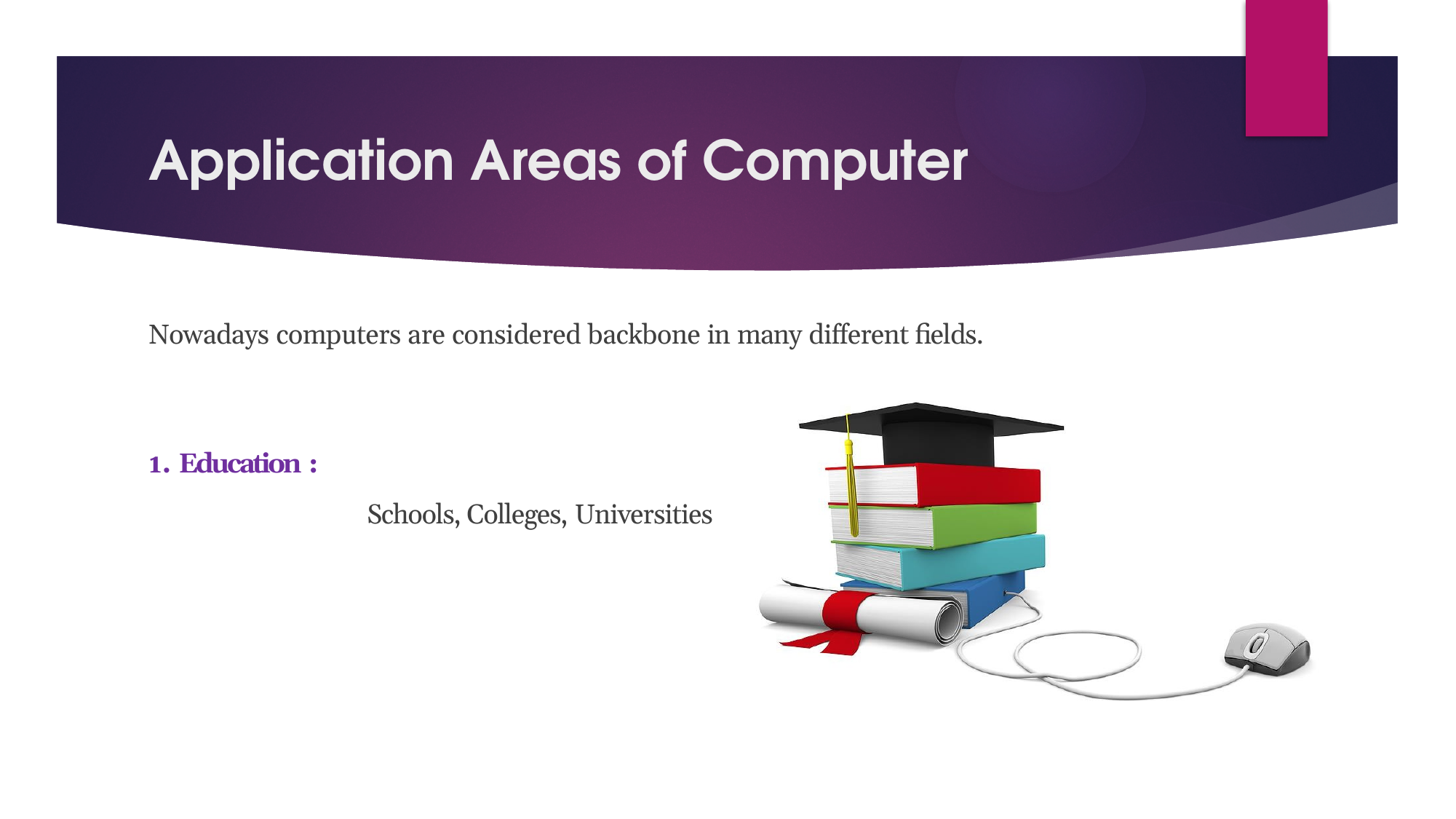

# Application Areas of Computer
Nowadays computers are considered backbone in many different fields.

1. Education :
		Schools, Colleges, Universities